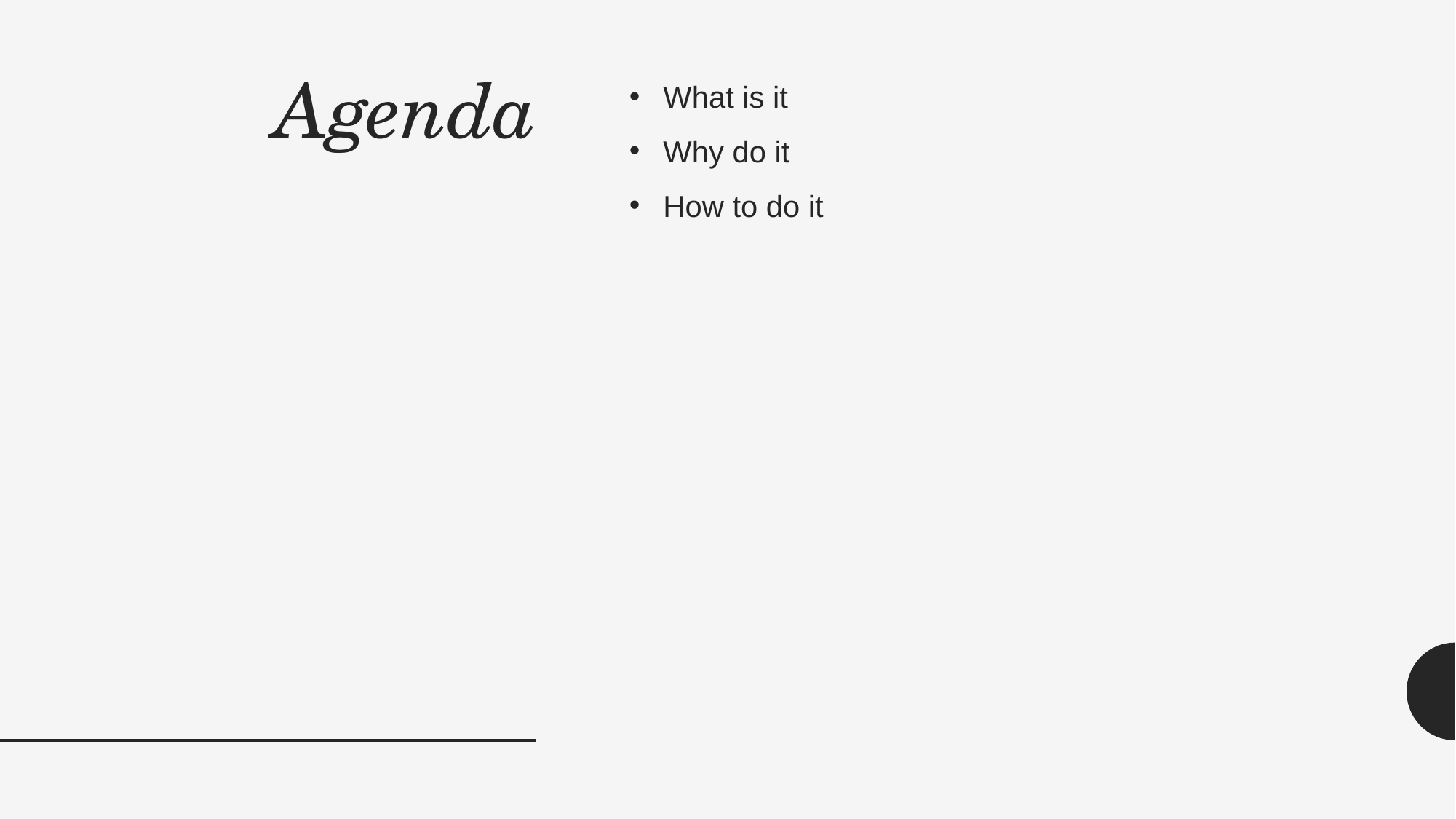

# Agenda
What is it
Why do it
How to do it